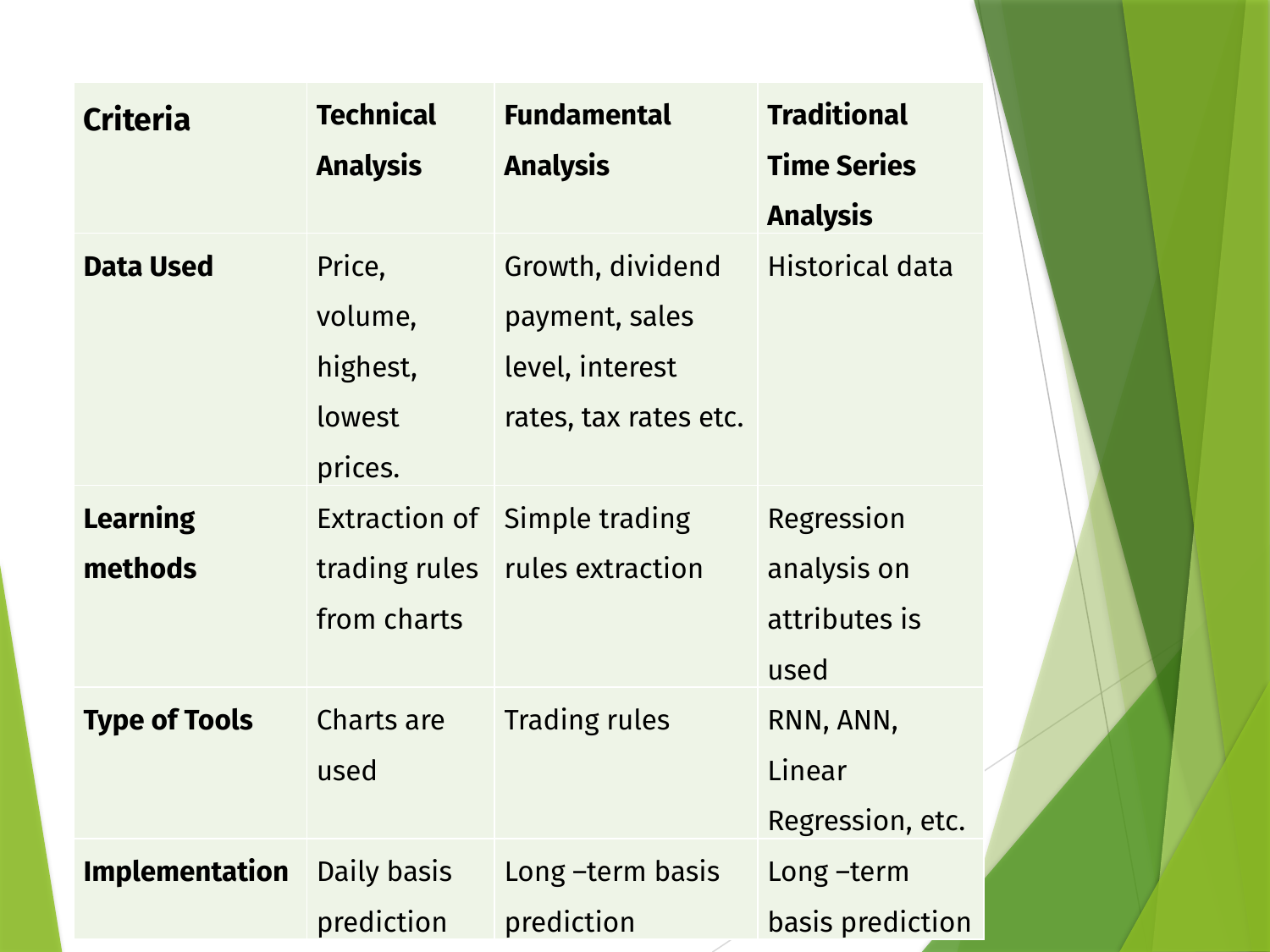

| Criteria | Technical Analysis | Fundamental Analysis | Traditional Time Series Analysis |
| --- | --- | --- | --- |
| Data Used | Price, volume, highest, lowest prices. | Growth, dividend payment, sales level, interest rates, tax rates etc. | Historical data |
| Learning methods | Extraction of trading rules from charts | Simple trading rules extraction | Regression analysis on attributes is used |
| Type of Tools | Charts are used | Trading rules | RNN, ANN, Linear Regression, etc. |
| Implementation | Daily basis prediction | Long –term basis prediction | Long –term basis prediction |